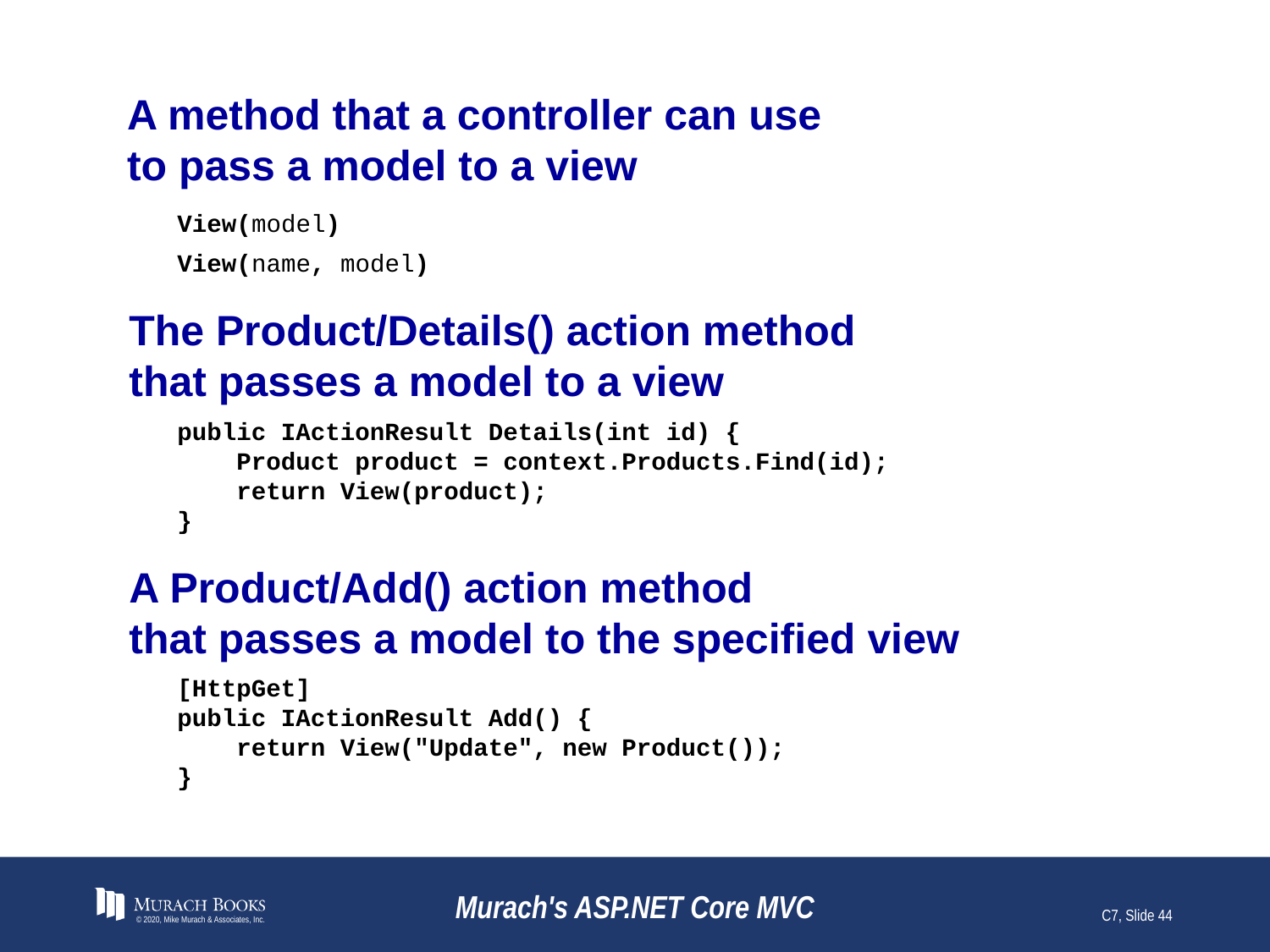

# A method that a controller can use to pass a model to a view
View(model)
View(name, model)
The Product/Details() action method
that passes a model to a view
public IActionResult Details(int id) {
    Product product = context.Products.Find(id);
    return View(product);
}
A Product/Add() action method
that passes a model to the specified view
[HttpGet]
public IActionResult Add() {
    return View("Update", new Product());
}

© 2020, Mike Murach & Associates, Inc.
Murach's ASP.NET Core MVC

C7, Slide 44